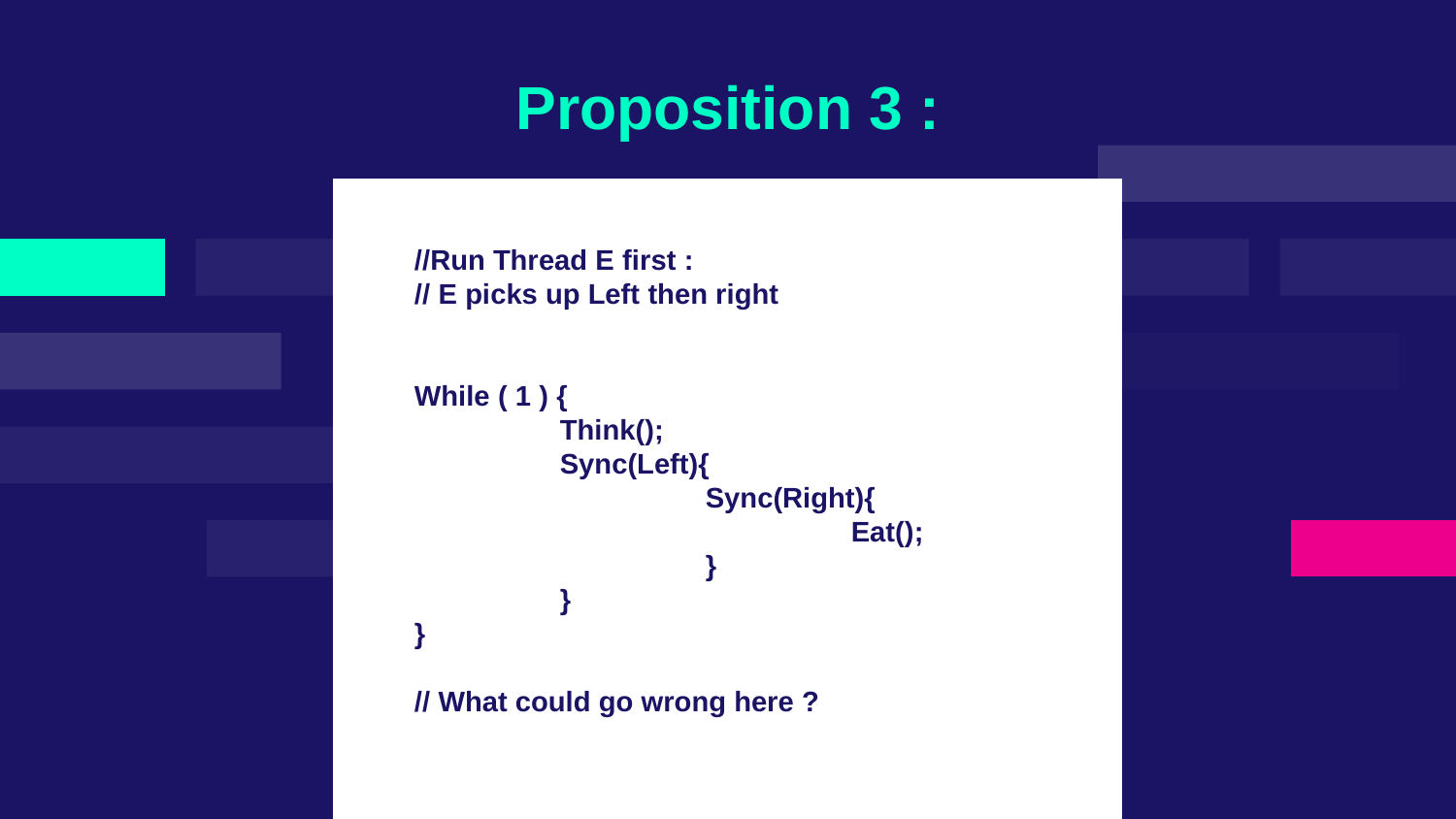

# Proposition 3 :
//Run Thread E first :
// E picks up Left then right

While ( 1 ) {
	Think();
	Sync(Left){
		Sync(Right){
			Eat();
		}
	}
}

// What could go wrong here ?